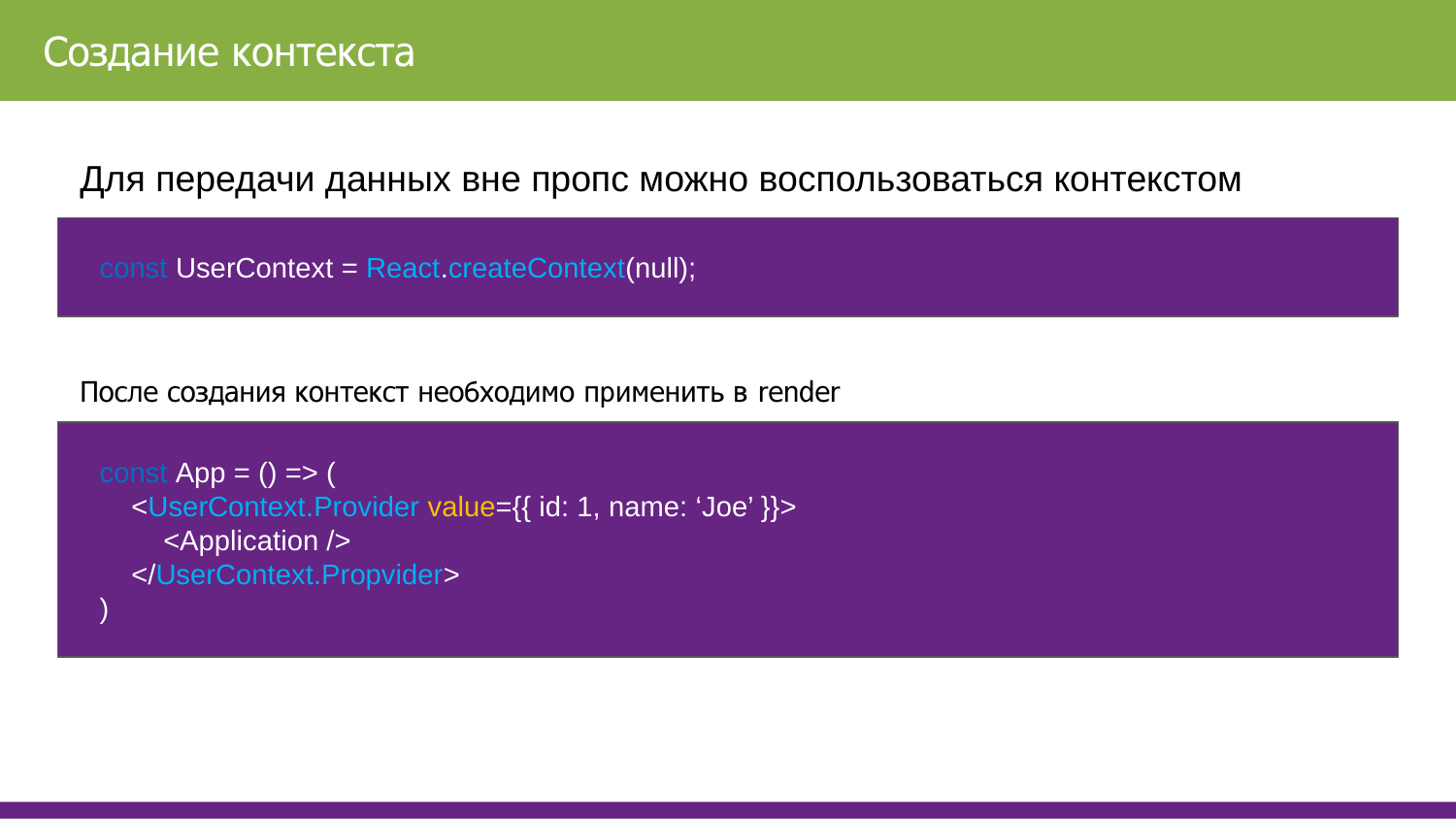

Создание контекста
Для передачи данных вне пропс можно воспользоваться контекстом

const UserContext = React.createContext(null);
После создания контекст необходимо применить в render

const App = () => (
    <UserContext.Provider value={{ id: 1, name: ‘Joe’ }}>
        <Application />
    </UserContext.Propvider>
)